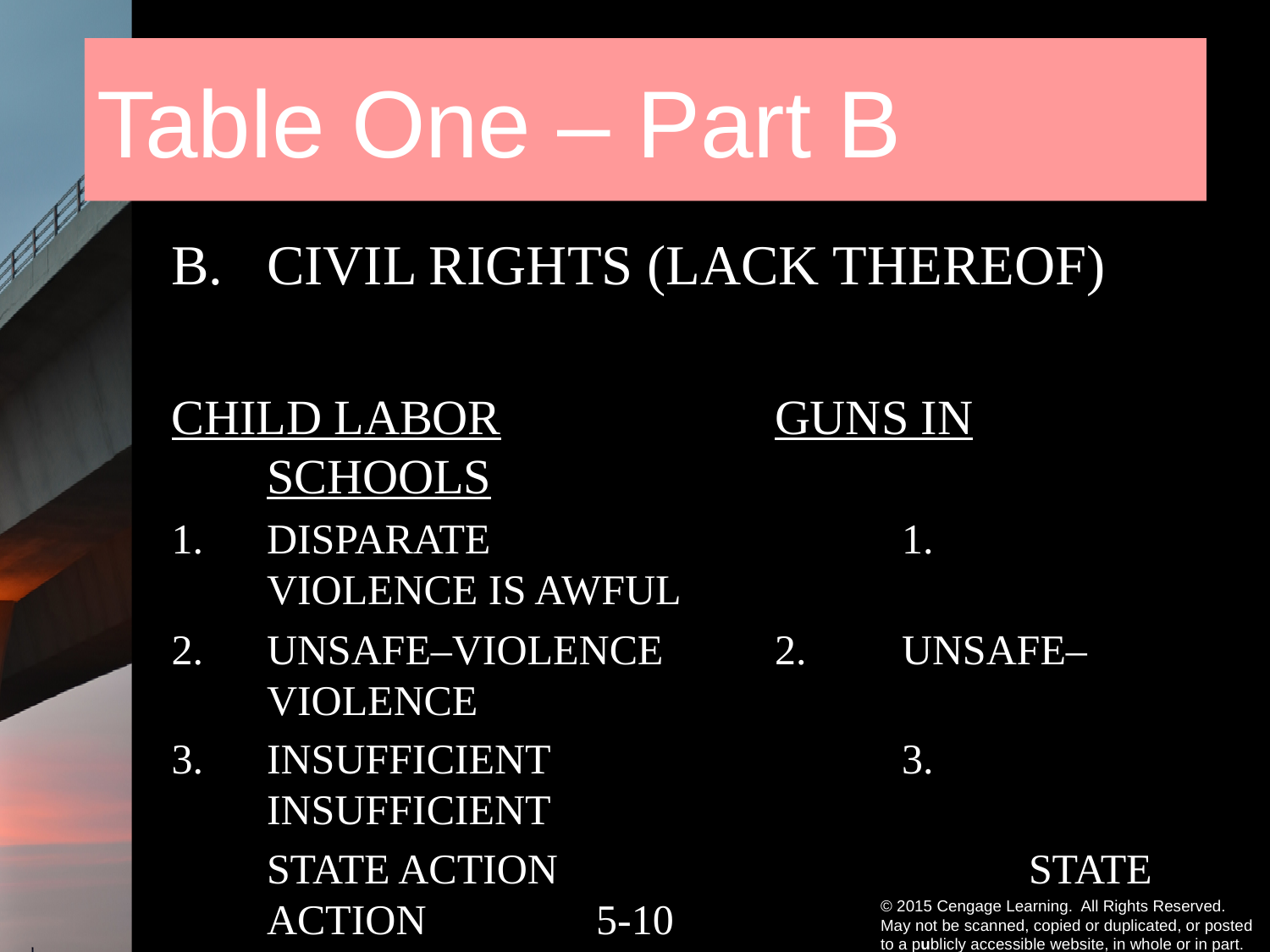

# Table One – Part B
CIVIL RIGHTS (LACK THEREOF)

CHILD LABOR			GUNS IN SCHOOLS
1.	DISPARATE				1.	VIOLENCE IS AWFUL
2.	UNSAFE–VIOLENCE	2.	UNSAFE–VIOLENCE
3.	INSUFFICIENT 			3.	INSUFFICIENT
	STATE ACTION				STATE ACTION
4.	BUSINESSES				4.	HIGH SCHOOL
	WERE DOING IT				STUDENTS DOING IT
5-10